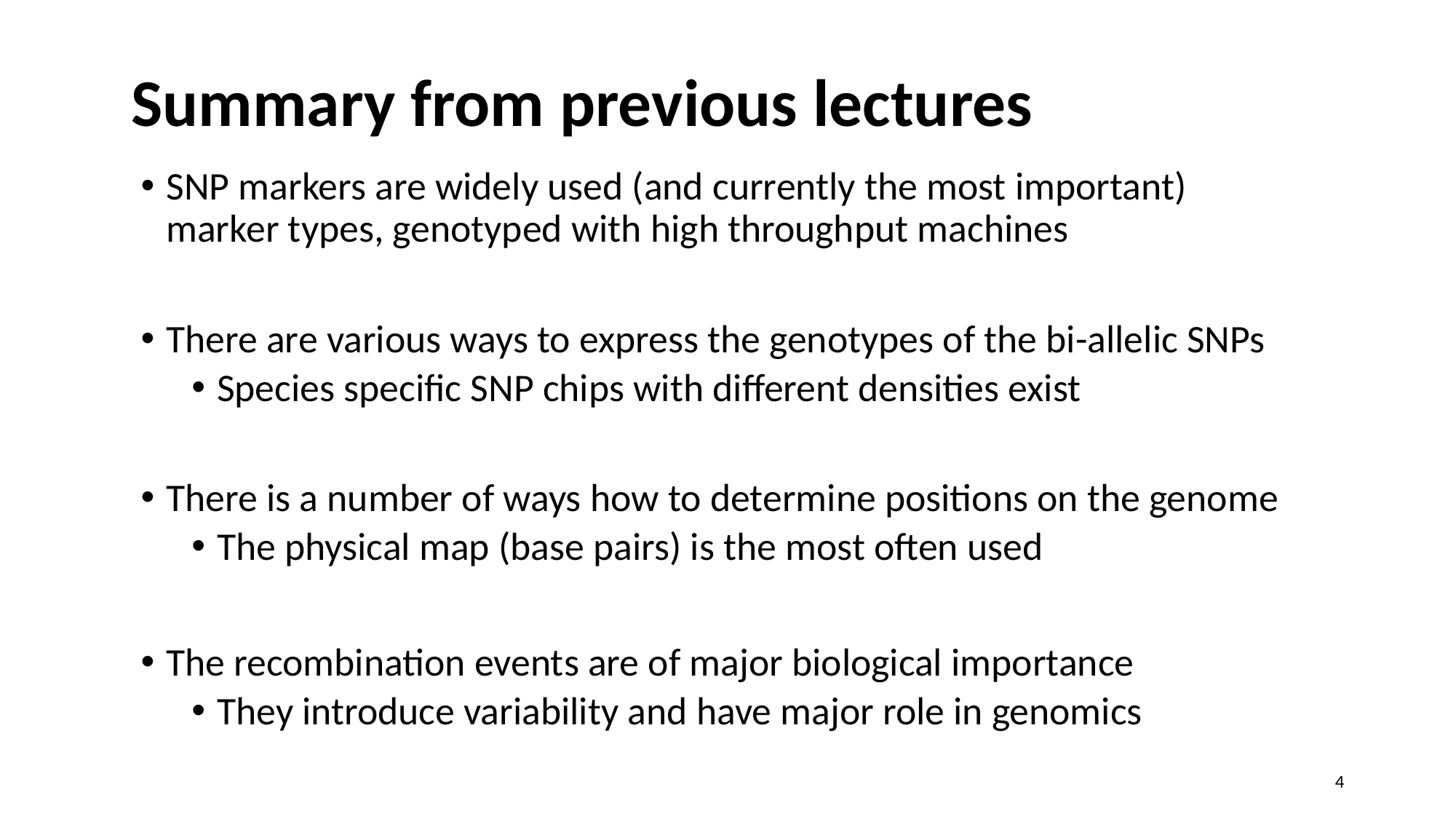

# Summary from previous lectures
SNP markers are widely used (and currently the most important) marker types, genotyped with high throughput machines

There are various ways to express the genotypes of the bi-allelic SNPs
Species specific SNP chips with different densities exist

There is a number of ways how to determine positions on the genome
The physical map (base pairs) is the most often used

The recombination events are of major biological importance
They introduce variability and have major role in genomics

4